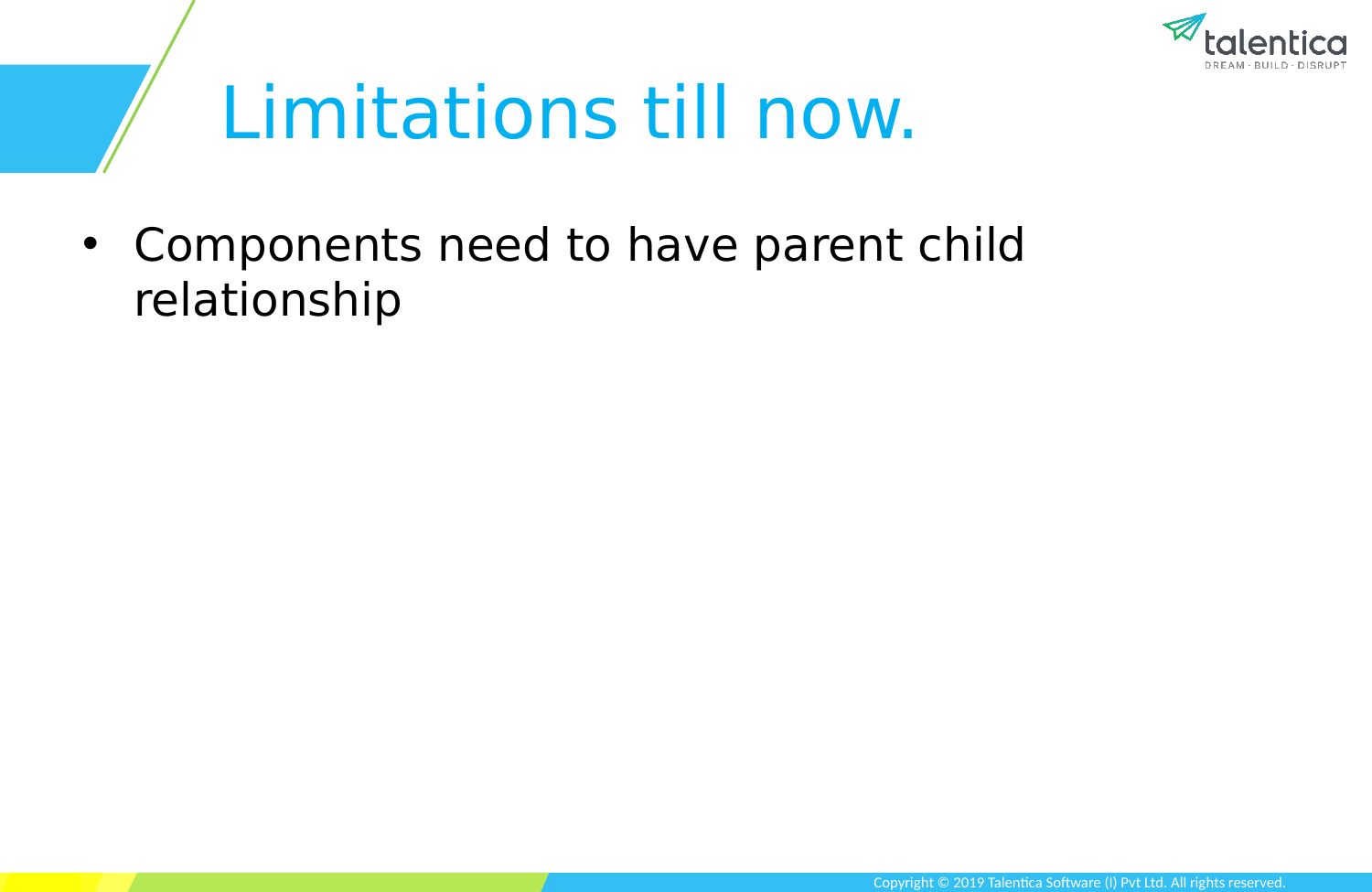

# Limitations till now.
Components need to have parent child relationship